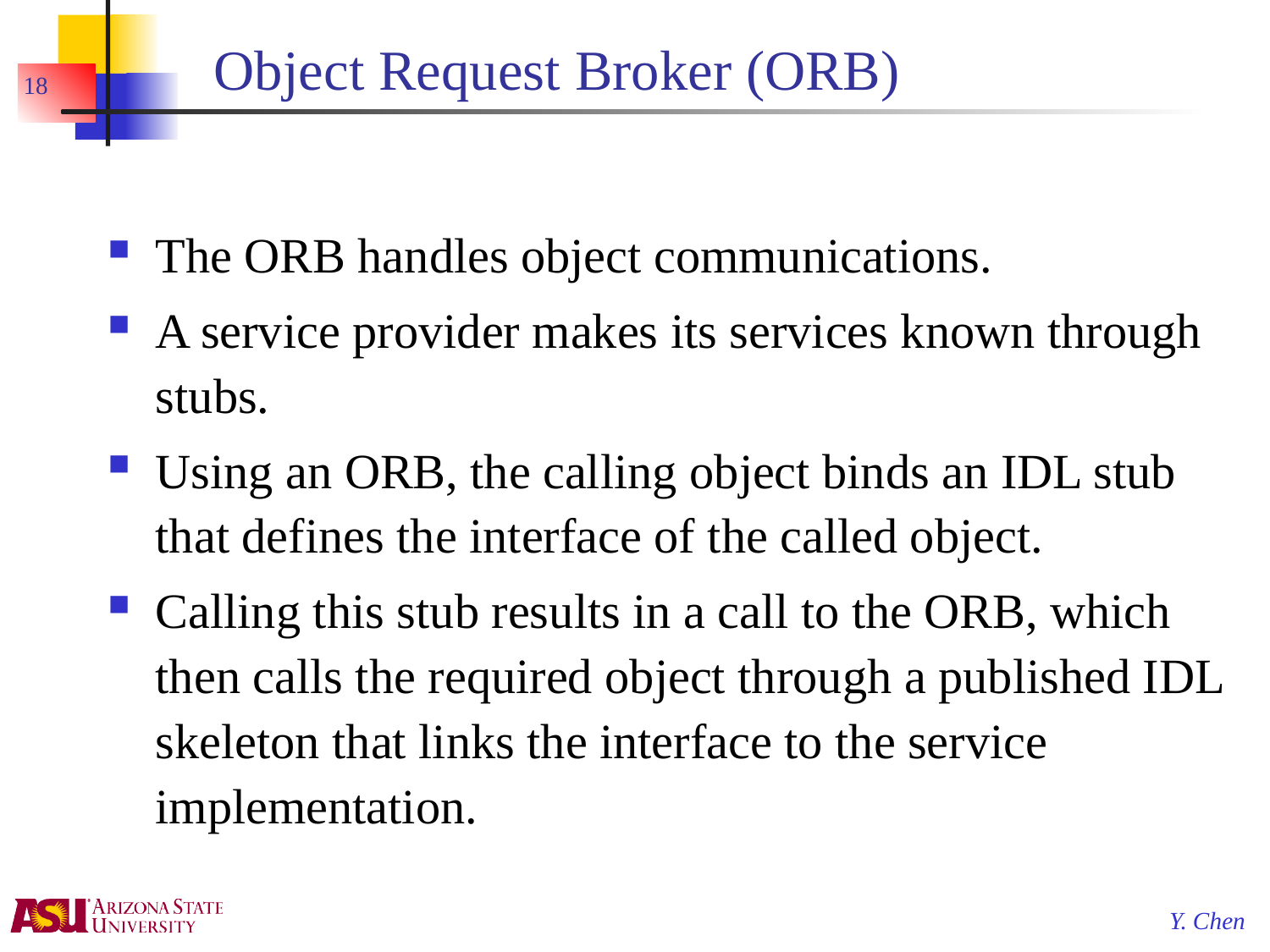

# Object Request Broker (ORB)
18
The ORB handles object communications.
A service provider makes its services known through stubs.
Using an ORB, the calling object binds an IDL stub that defines the interface of the called object.
Calling this stub results in a call to the ORB, which then calls the required object through a published IDL skeleton that links the interface to the service implementation.